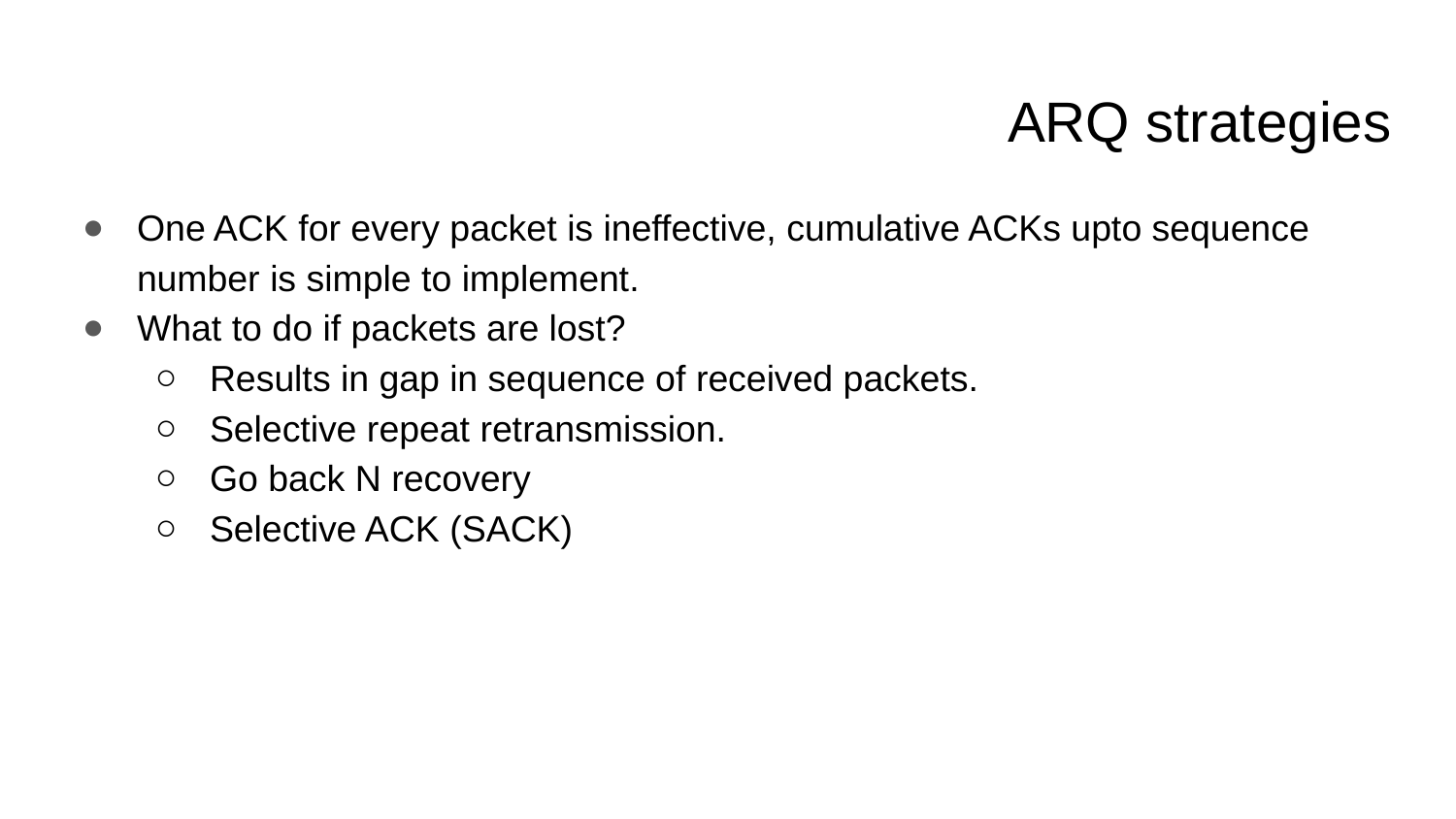

# ARQ strategies
One ACK for every packet is ineffective, cumulative ACKs upto sequence number is simple to implement.
What to do if packets are lost?
Results in gap in sequence of received packets.
Selective repeat retransmission.
Go back N recovery
Selective ACK (SACK)